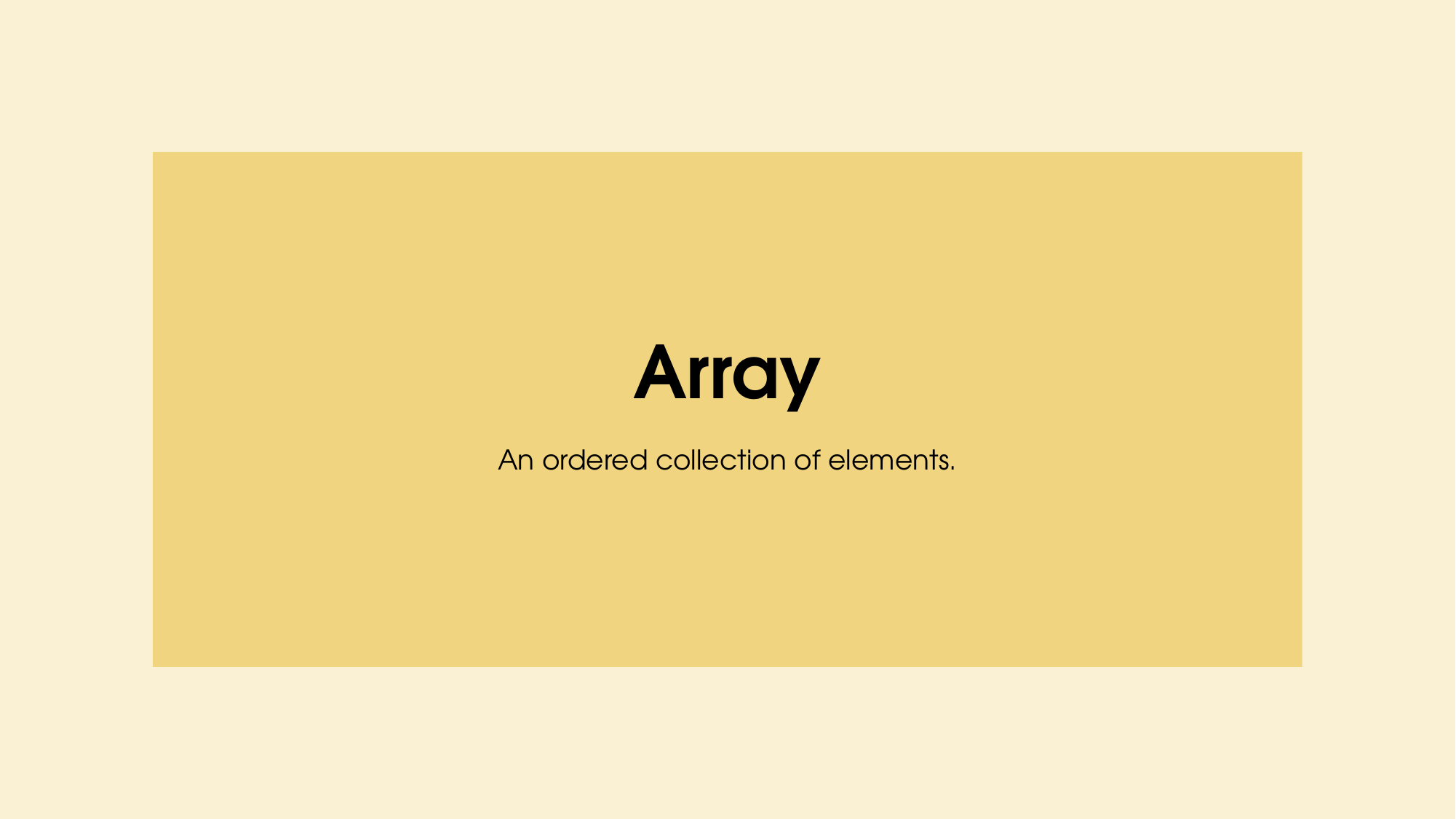

# Array
An ordered collection of elements.